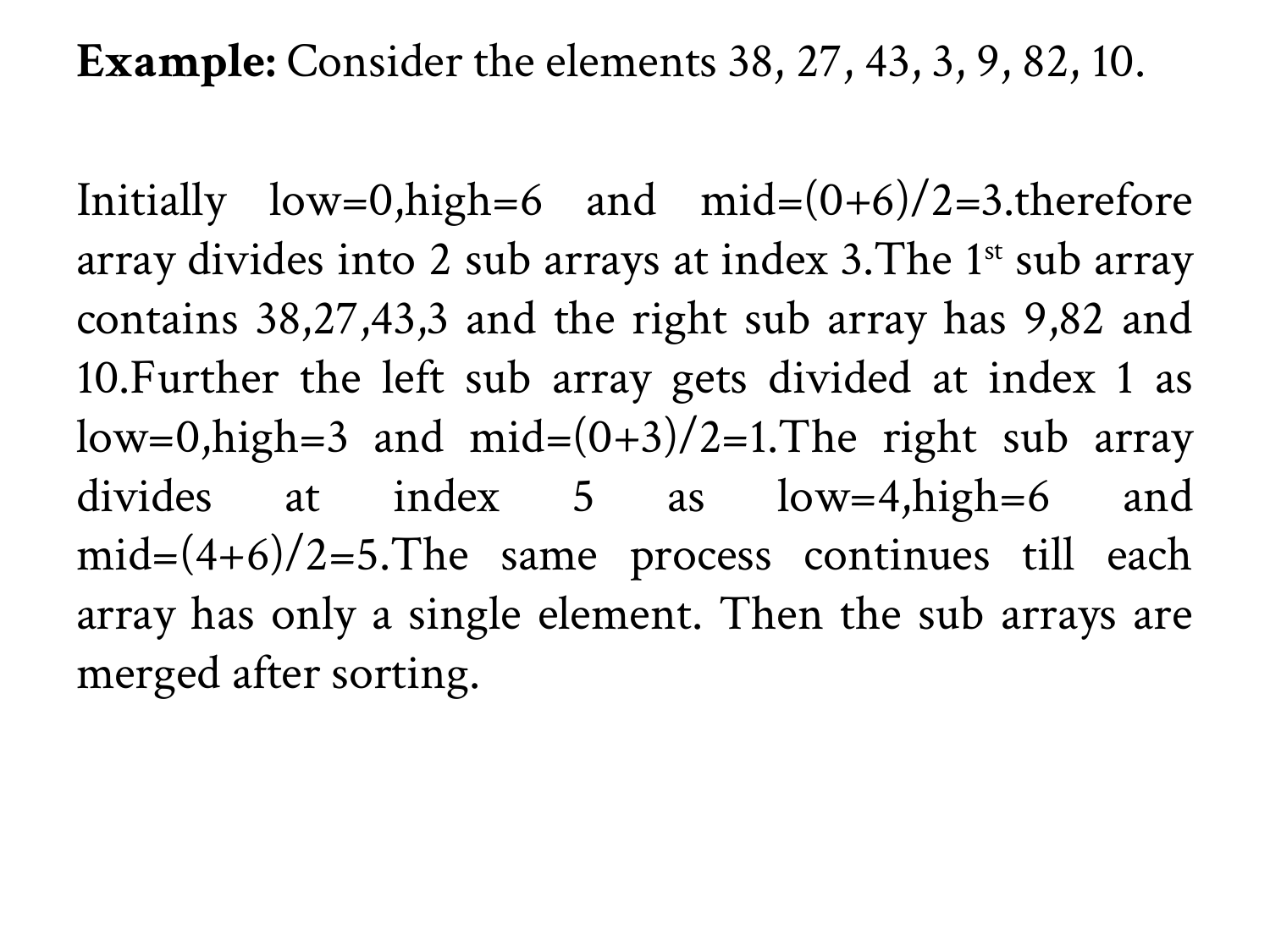

Example: Consider the elements 38, 27, 43, 3, 9, 82, 10.

Initially low=0,high=6 and mid=(0+6)/2=3.therefore array divides into 2 sub arrays at index 3.The 1st sub array contains 38,27,43,3 and the right sub array has 9,82 and 10.Further the left sub array gets divided at index 1 as low=0,high=3 and mid=(0+3)/2=1.The right sub array divides at index 5 as low=4,high=6 and mid=(4+6)/2=5.The same process continues till each array has only a single element. Then the sub arrays are merged after sorting.